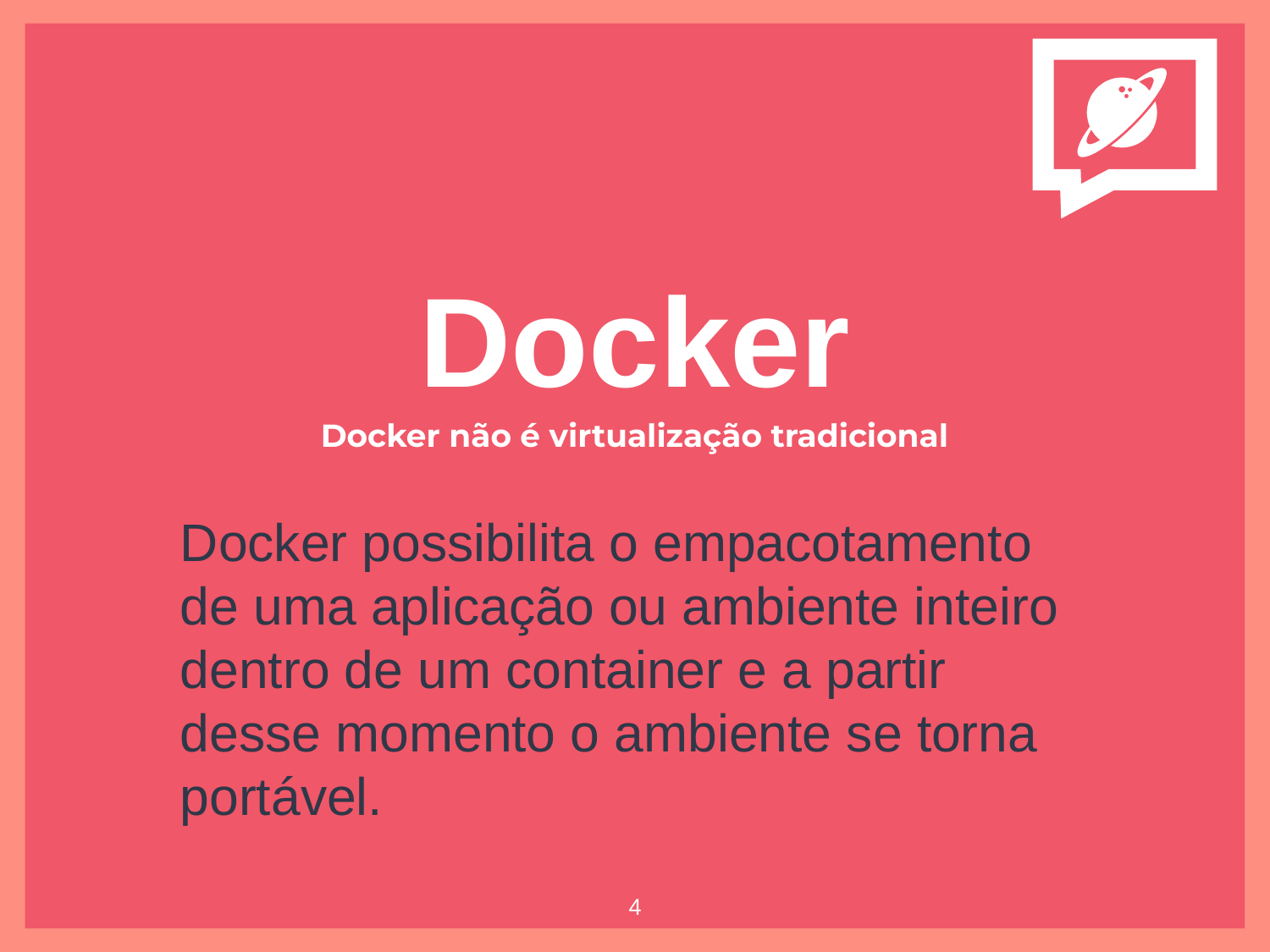

Docker
Docker não é virtualização tradicional
Docker possibilita o empacotamento de uma aplicação ou ambiente inteiro dentro de um container e a partir desse momento o ambiente se torna portável.
4